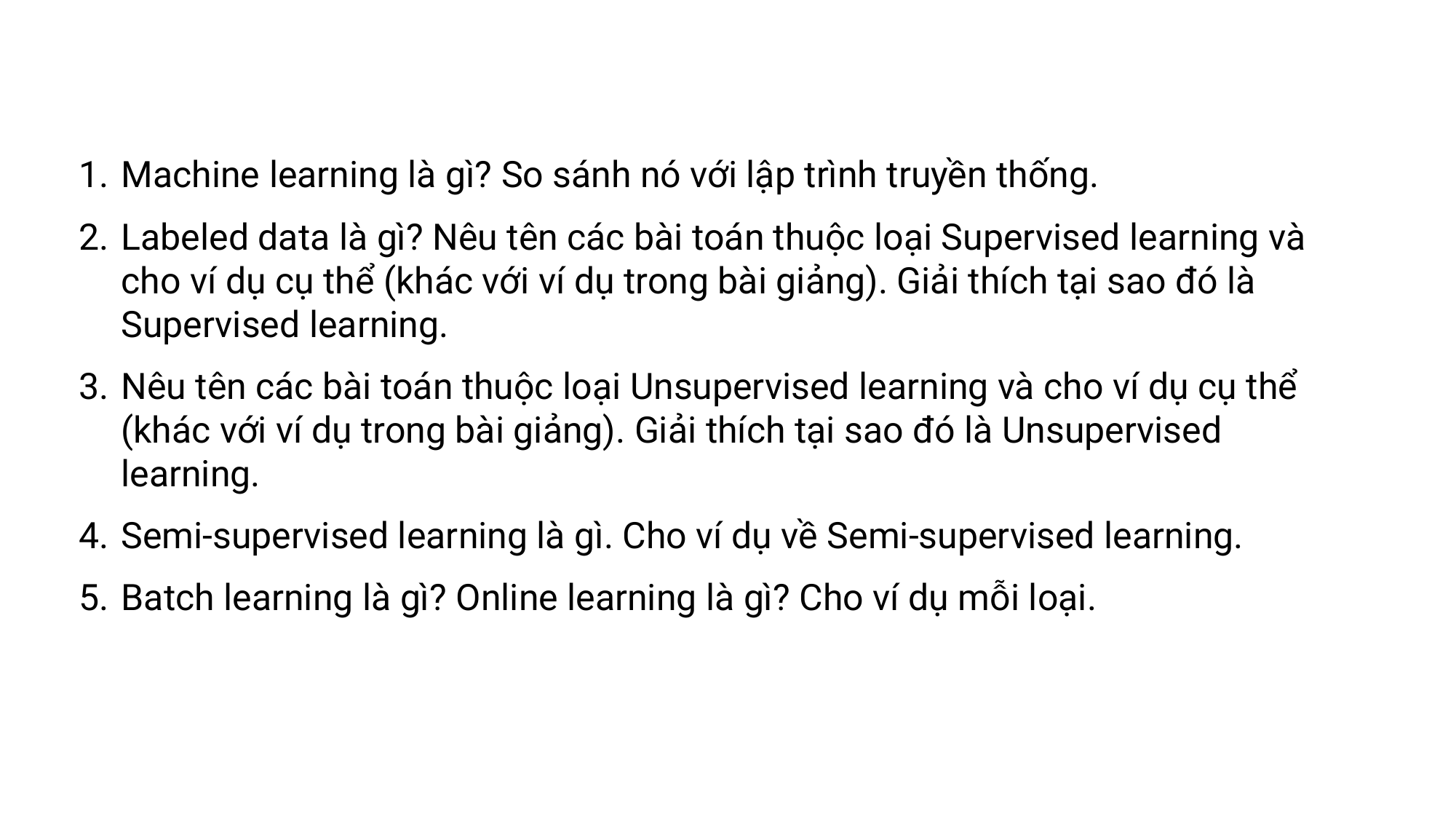

Machine learning là gì? So sánh nó với lập trình truyền thống.
Labeled data là gì? Nêu tên các bài toán thuộc loại Supervised learning và cho ví dụ cụ thể (khác với ví dụ trong bài giảng). Giải thích tại sao đó là Supervised learning.
Nêu tên các bài toán thuộc loại Unsupervised learning và cho ví dụ cụ thể (khác với ví dụ trong bài giảng). Giải thích tại sao đó là Unsupervised learning.
Semi-supervised learning là gì. Cho ví dụ về Semi-supervised learning.
Batch learning là gì? Online learning là gì? Cho ví dụ mỗi loại.